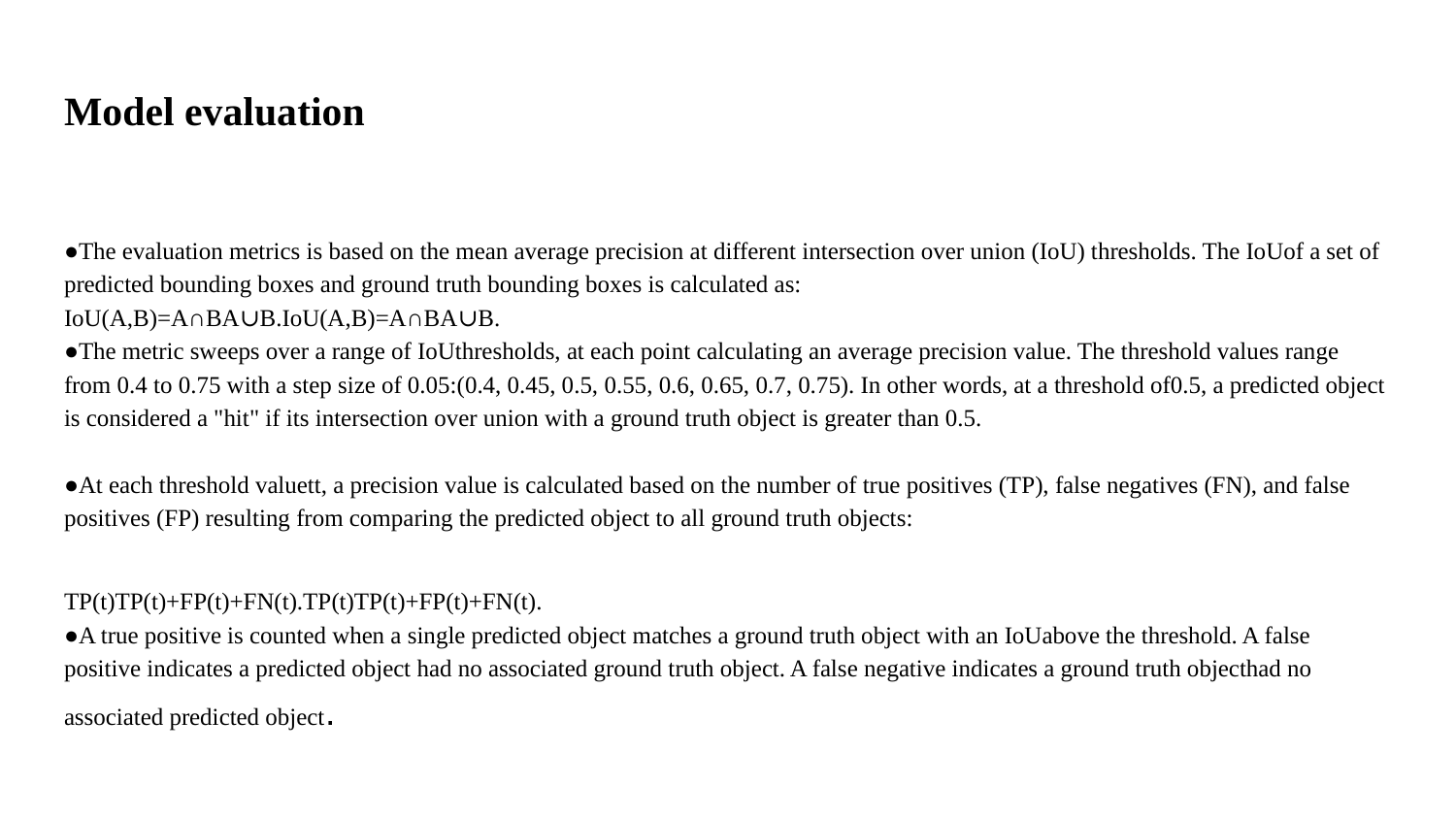

# Model evaluation

●The evaluation metrics is based on the mean average precision at different intersection over union (IoU) thresholds. The IoUof a set of predicted bounding boxes and ground truth bounding boxes is calculated as:
IoU(A,B)=A∩BA∪B.IoU(A,B)=A∩BA∪B.
●The metric sweeps over a range of IoUthresholds, at each point calculating an average precision value. The threshold values range from 0.4 to 0.75 with a step size of 0.05:(0.4, 0.45, 0.5, 0.55, 0.6, 0.65, 0.7, 0.75). In other words, at a threshold of0.5, a predicted object is considered a "hit" if its intersection over union with a ground truth object is greater than 0.5.

●At each threshold valuett, a precision value is calculated based on the number of true positives (TP), false negatives (FN), and false positives (FP) resulting from comparing the predicted object to all ground truth objects:

TP(t)TP(t)+FP(t)+FN(t).TP(t)TP(t)+FP(t)+FN(t).
●A true positive is counted when a single predicted object matches a ground truth object with an IoUabove the threshold. A false positive indicates a predicted object had no associated ground truth object. A false negative indicates a ground truth objecthad no associated predicted object.